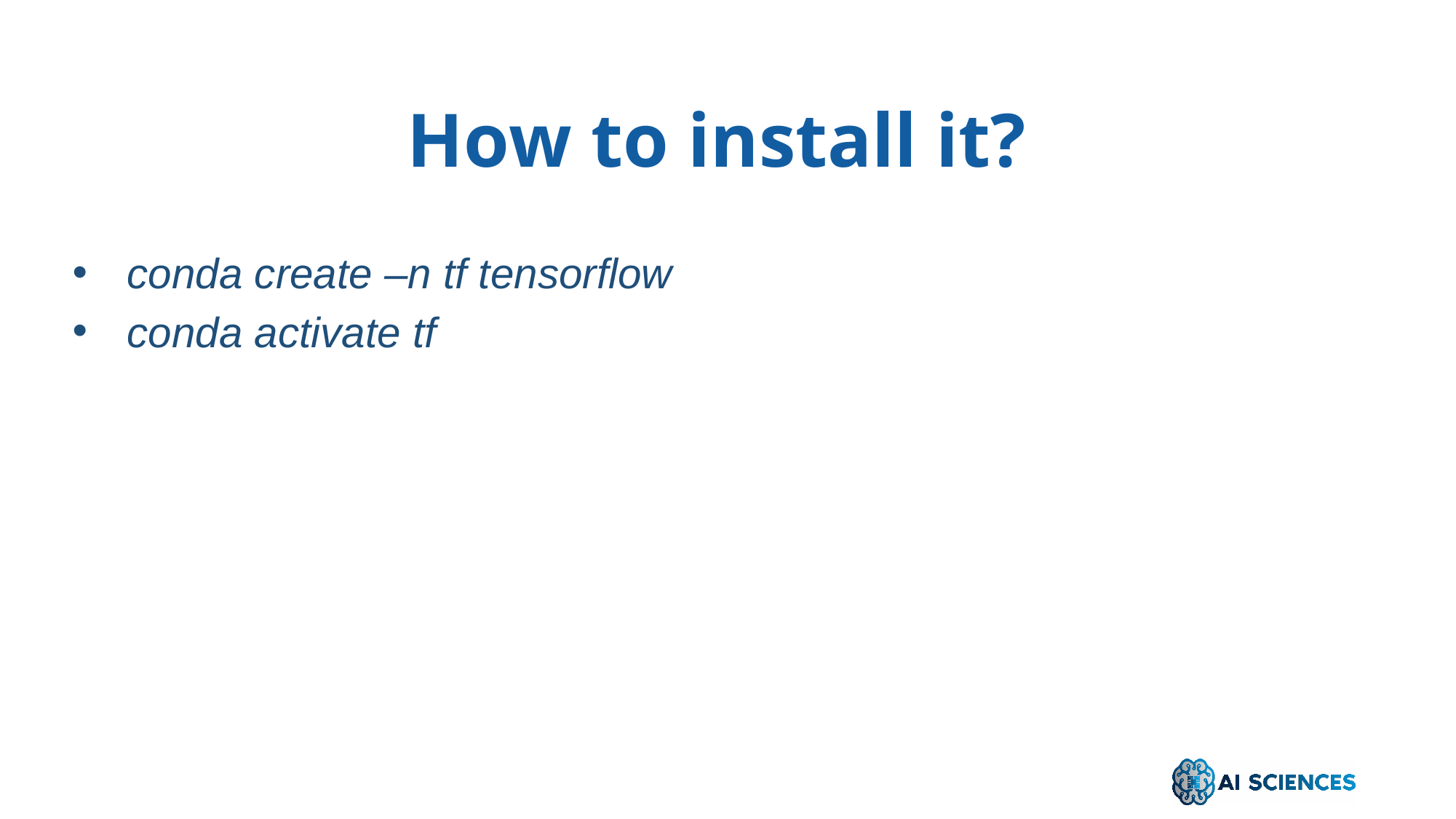

How to install it?
conda create –n tf tensorflow
conda activate tf